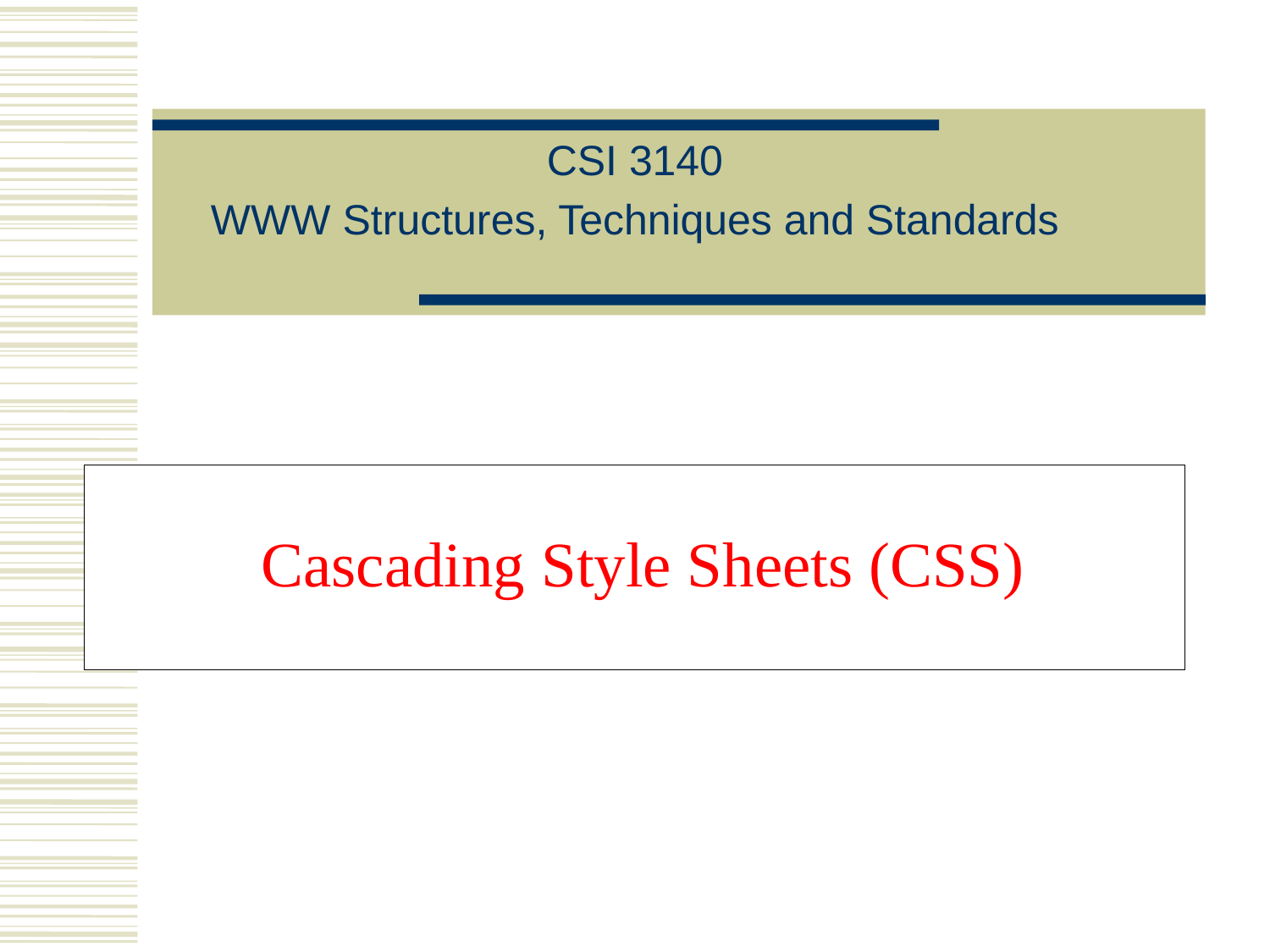

CSI 3140
WWW Structures, Techniques and Standards

# Cascading Style Sheets (CSS)